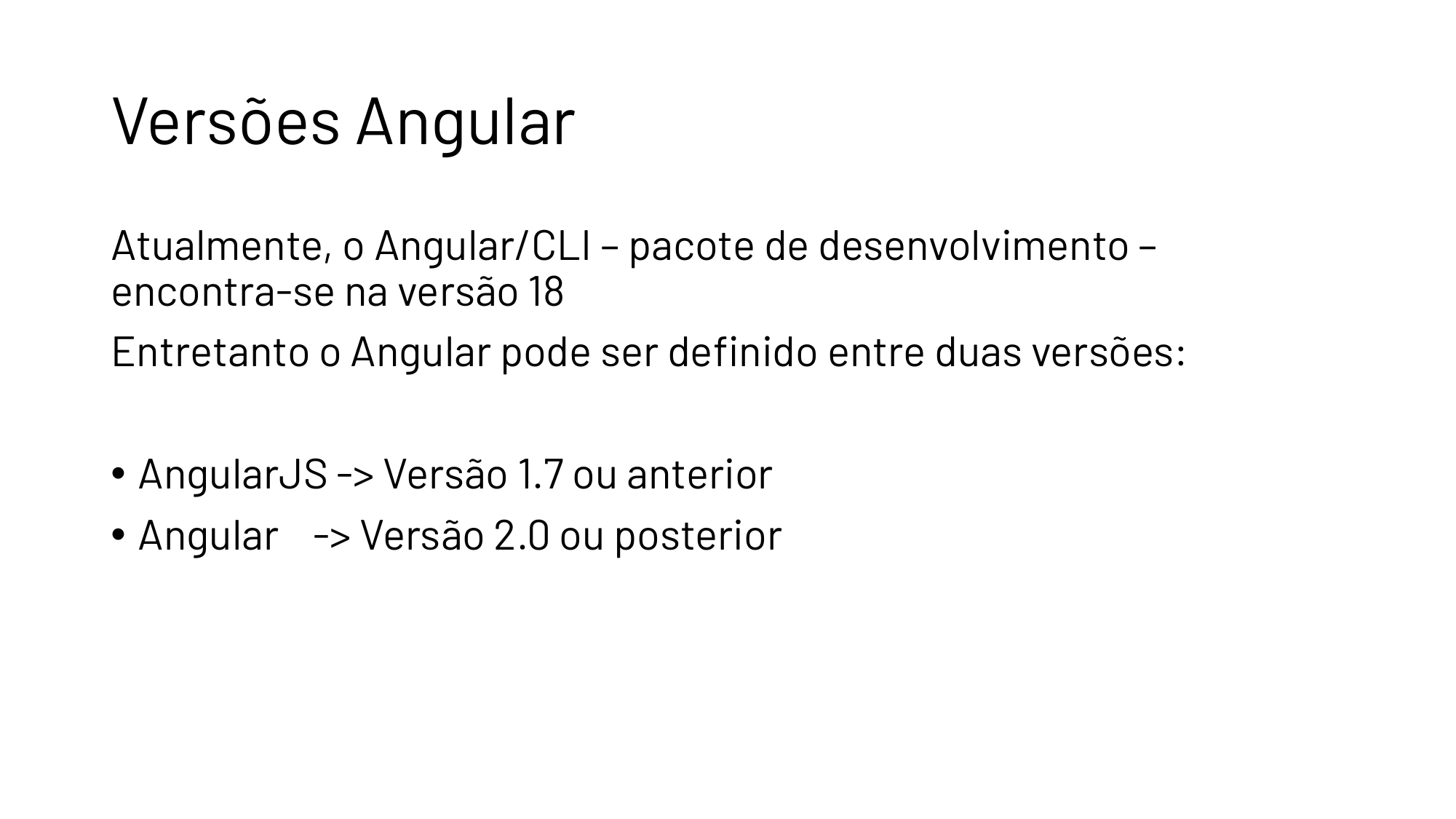

# Versões Angular
Atualmente, o Angular/CLI – pacote de desenvolvimento – encontra-se na versão 18
Entretanto o Angular pode ser definido entre duas versões:

AngularJS -> Versão 1.7 ou anterior
Angular    -> Versão 2.0 ou posterior